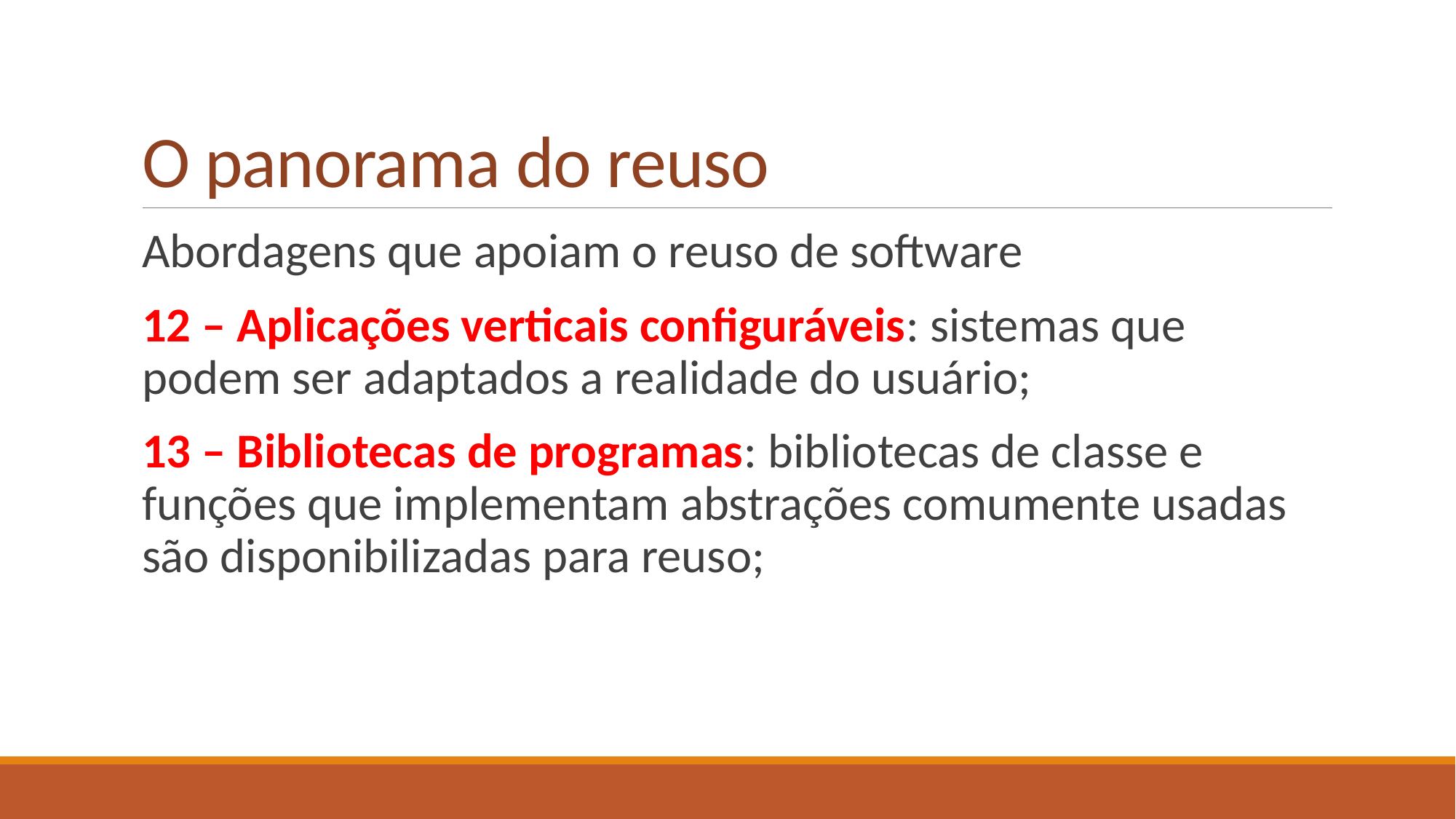

# O panorama do reuso
Abordagens que apoiam o reuso de software
12 – Aplicações verticais configuráveis: sistemas que podem ser adaptados a realidade do usuário;
13 – Bibliotecas de programas: bibliotecas de classe e funções que implementam abstrações comumente usadas são disponibilizadas para reuso;